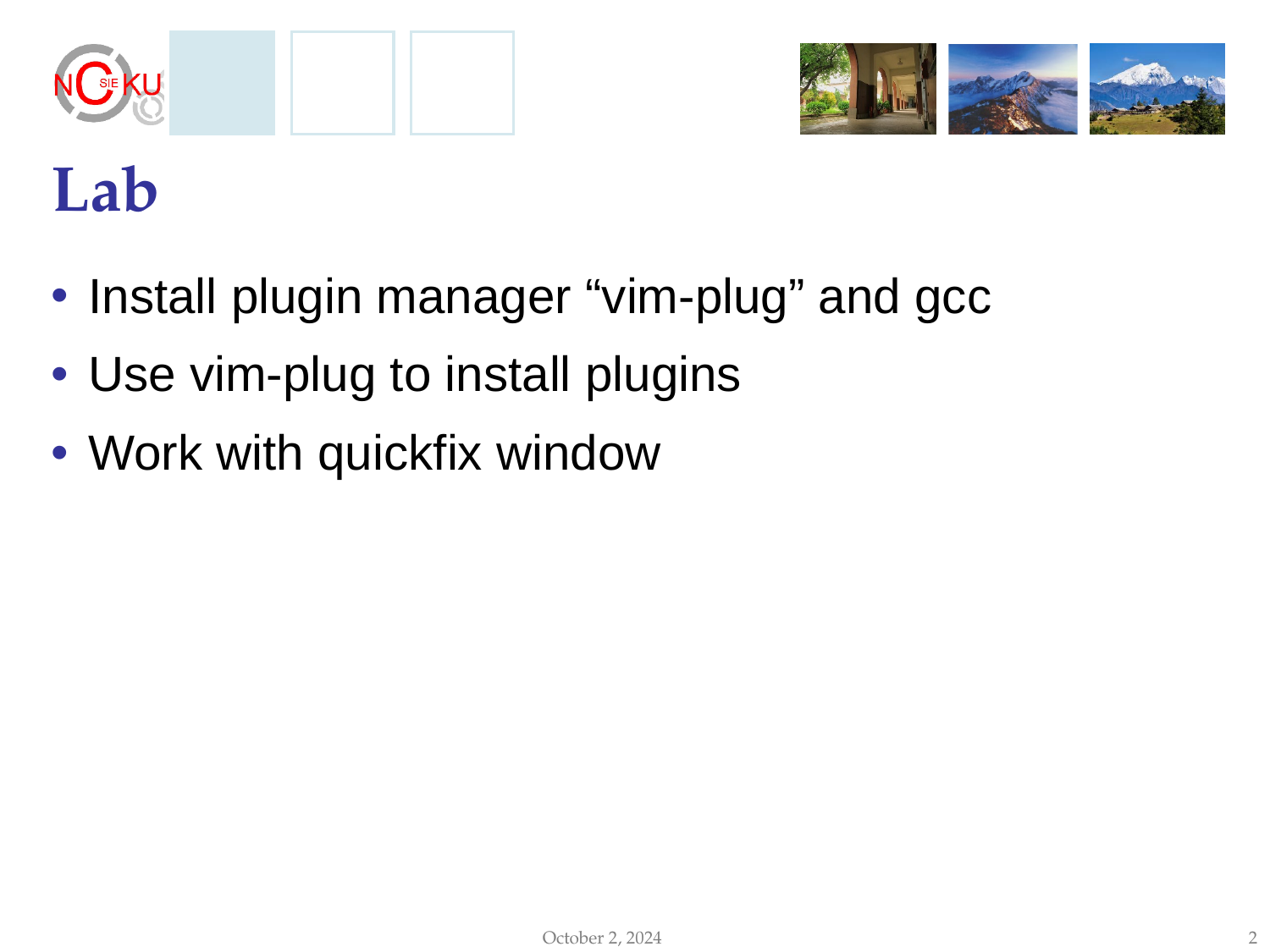

# Lab
Install plugin manager “vim-plug” and gcc
Use vim-plug to install plugins
Work with quickfix window
October 2, 2024
2